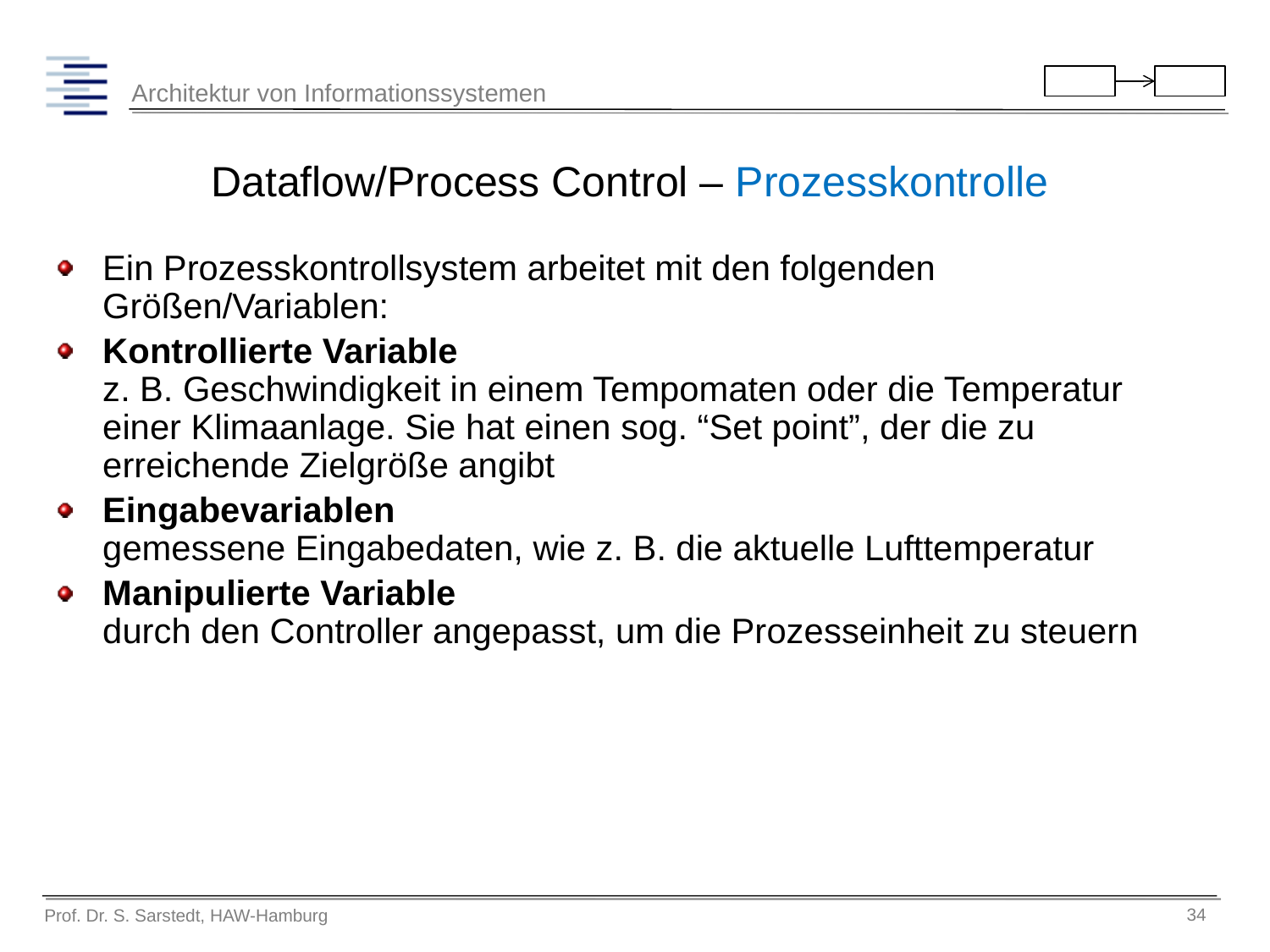

# Dataflow/Process Control – Prozesskontrolle
Ein Prozesskontrollsystem arbeitet mit den folgenden Größen/Variablen:
Kontrollierte Variable
z. B. Geschwindigkeit in einem Tempomaten oder die Temperatur einer Klimaanlage. Sie hat einen sog. “Set point”, der die zu erreichende Zielgröße angibt
Eingabevariablen
gemessene Eingabedaten, wie z. B. die aktuelle Lufttemperatur
Manipulierte Variable
durch den Controller angepasst, um die Prozesseinheit zu steuern